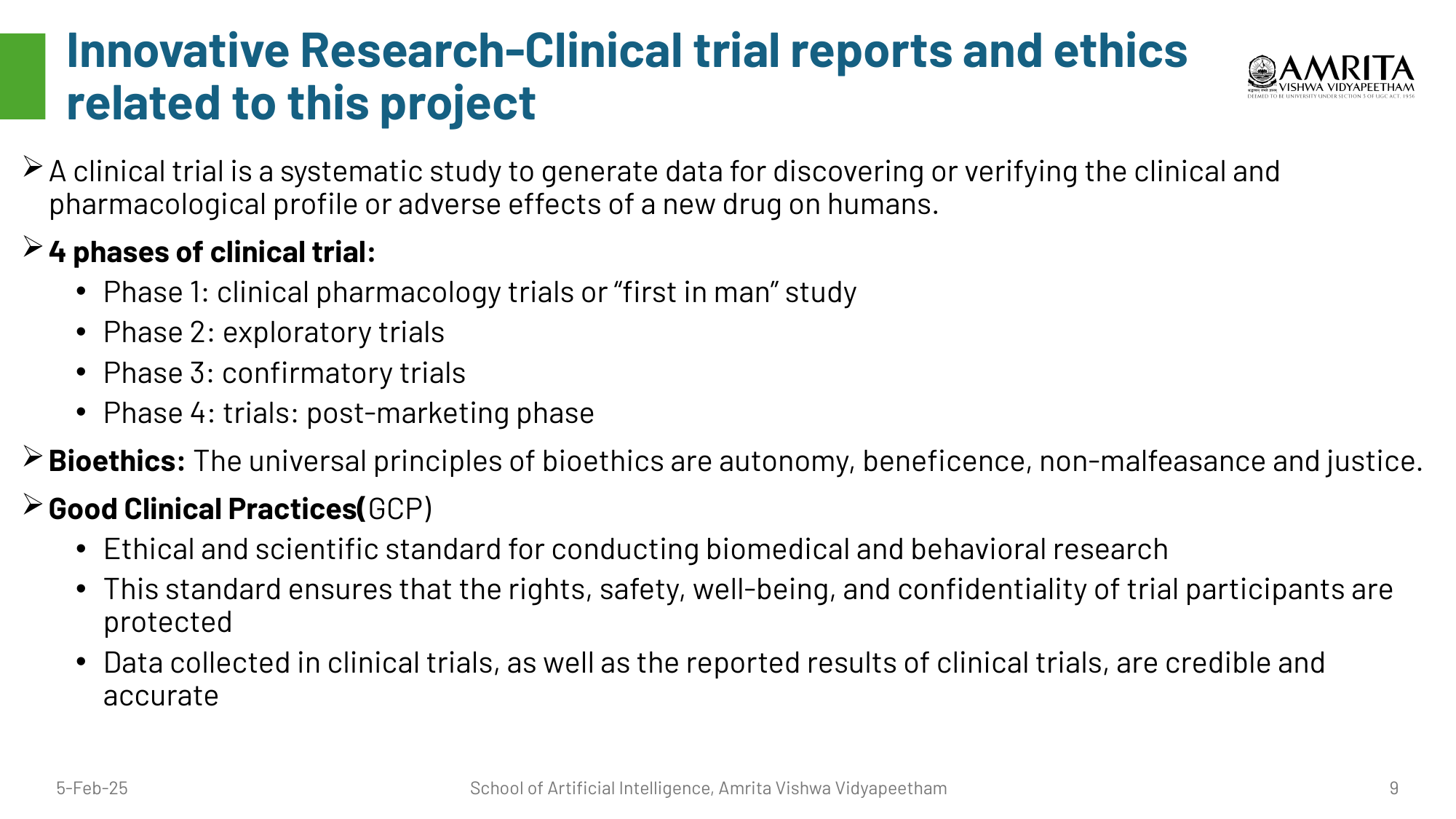

# Innovative Research-Clinical trial reports and ethics related to this project
A clinical trial is a systematic study to generate data for discovering or verifying the clinical and pharmacological profile or adverse effects of a new drug on humans.
4 phases of clinical trial:
Phase 1: clinical pharmacology trials or “first in man” study
Phase 2: exploratory trials
Phase 3: confirmatory trials
Phase 4: trials: post-marketing phase
Bioethics: The universal principles of bioethics are autonomy, beneficence, non-malfeasance and justice.
Good Clinical Practices(GCP)
Ethical and scientific standard for conducting biomedical and behavioral research
This standard ensures that the rights, safety, well-being, and confidentiality of trial participants are protected
Data collected in clinical trials, as well as the reported results of clinical trials, are credible and accurate
9
5-Feb-25
School of Artificial Intelligence, Amrita Vishwa Vidyapeetham